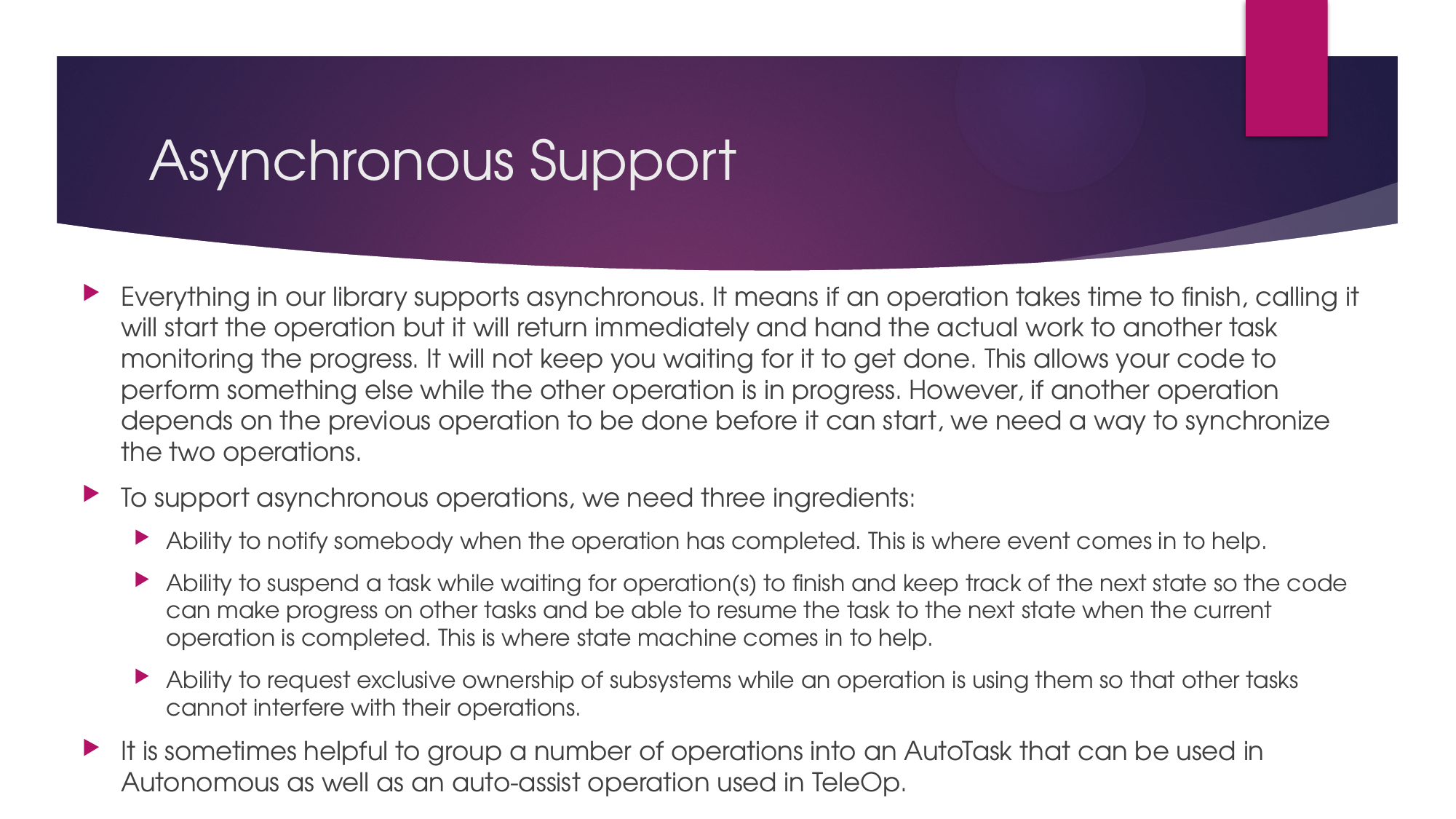

# Asynchronous Support
Everything in our library supports asynchronous. It means if an operation takes time to finish, calling it will start the operation but it will return immediately and hand the actual work to another task monitoring the progress. It will not keep you waiting for it to get done. This allows your code to perform something else while the other operation is in progress. However, if another operation depends on the previous operation to be done before it can start, we need a way to synchronize the two operations.
To support asynchronous operations, we need three ingredients:
Ability to notify somebody when the operation has completed. This is where event comes in to help.
Ability to suspend a task while waiting for operation(s) to finish and keep track of the next state so the code can make progress on other tasks and be able to resume the task to the next state when the current operation is completed. This is where state machine comes in to help.
Ability to request exclusive ownership of subsystems while an operation is using them so that other tasks cannot interfere with their operations.
It is sometimes helpful to group a number of operations into an AutoTask that can be used in Autonomous as well as an auto-assist operation used in TeleOp.